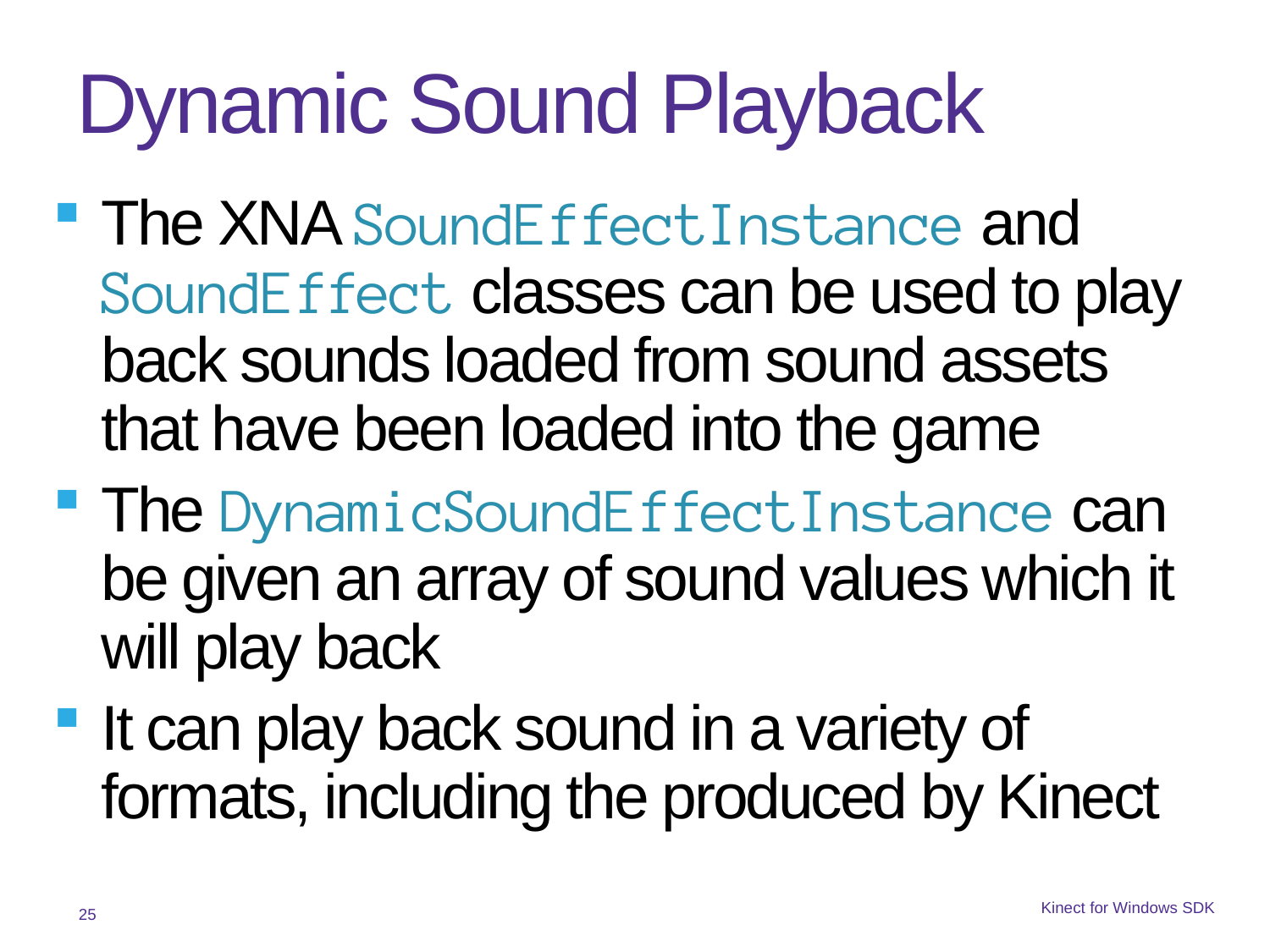

# Dynamic Sound Playback
The XNA SoundEffectInstance and SoundEffect classes can be used to play back sounds loaded from sound assets that have been loaded into the game
The DynamicSoundEffectInstance can be given an array of sound values which it will play back
It can play back sound in a variety of formats, including the produced by Kinect
25